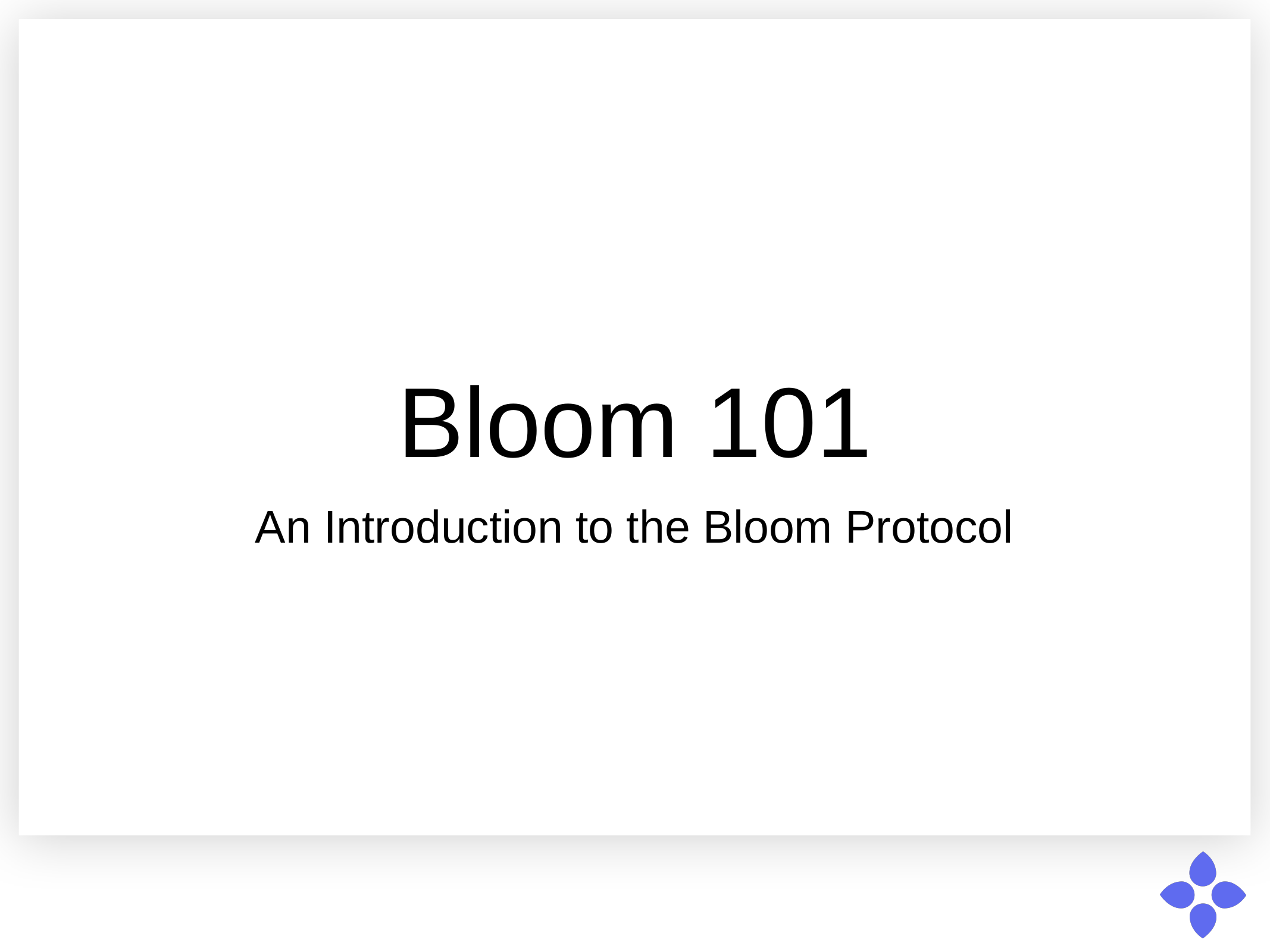

# Bloom 101
An Introduction to the Bloom Protocol